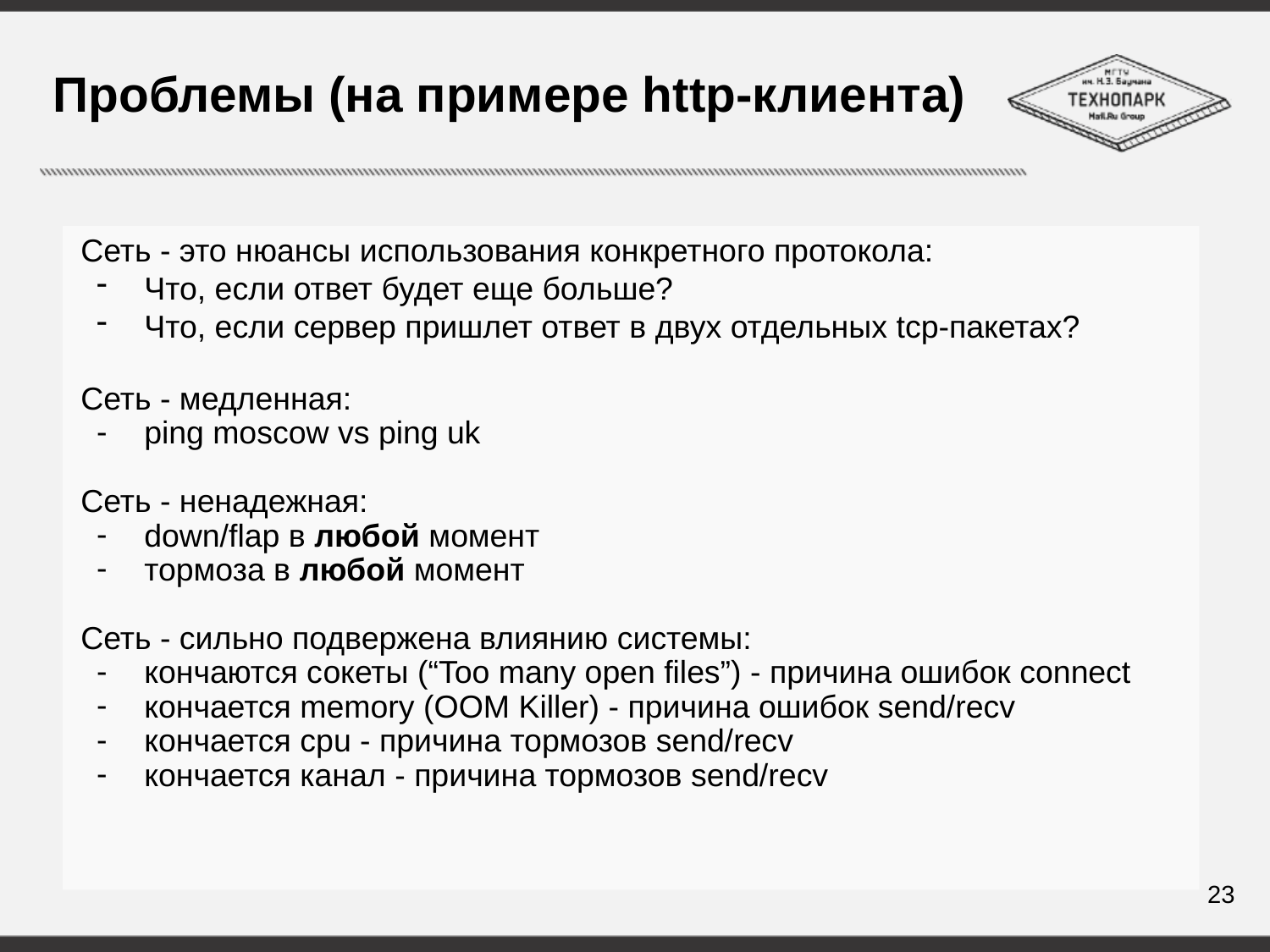

# Проблемы (на примере http-клиента)
Сеть - это нюансы использования конкретного протокола:
Что, если ответ будет еще больше?
Что, если сервер пришлет ответ в двух отдельных tcp-пакетах?

Сеть - медленная:
ping moscow vs ping uk

Сеть - ненадежная:
down/flap в любой момент
тормоза в любой момент

Сеть - сильно подвержена влиянию системы:
кончаются сокеты (“Too many open files”) - причина ошибок connect
кончается memory (OOM Killer) - причина ошибок send/recv
кончается cpu - причина тормозов send/recv
кончается канал - причина тормозов send/recv
23